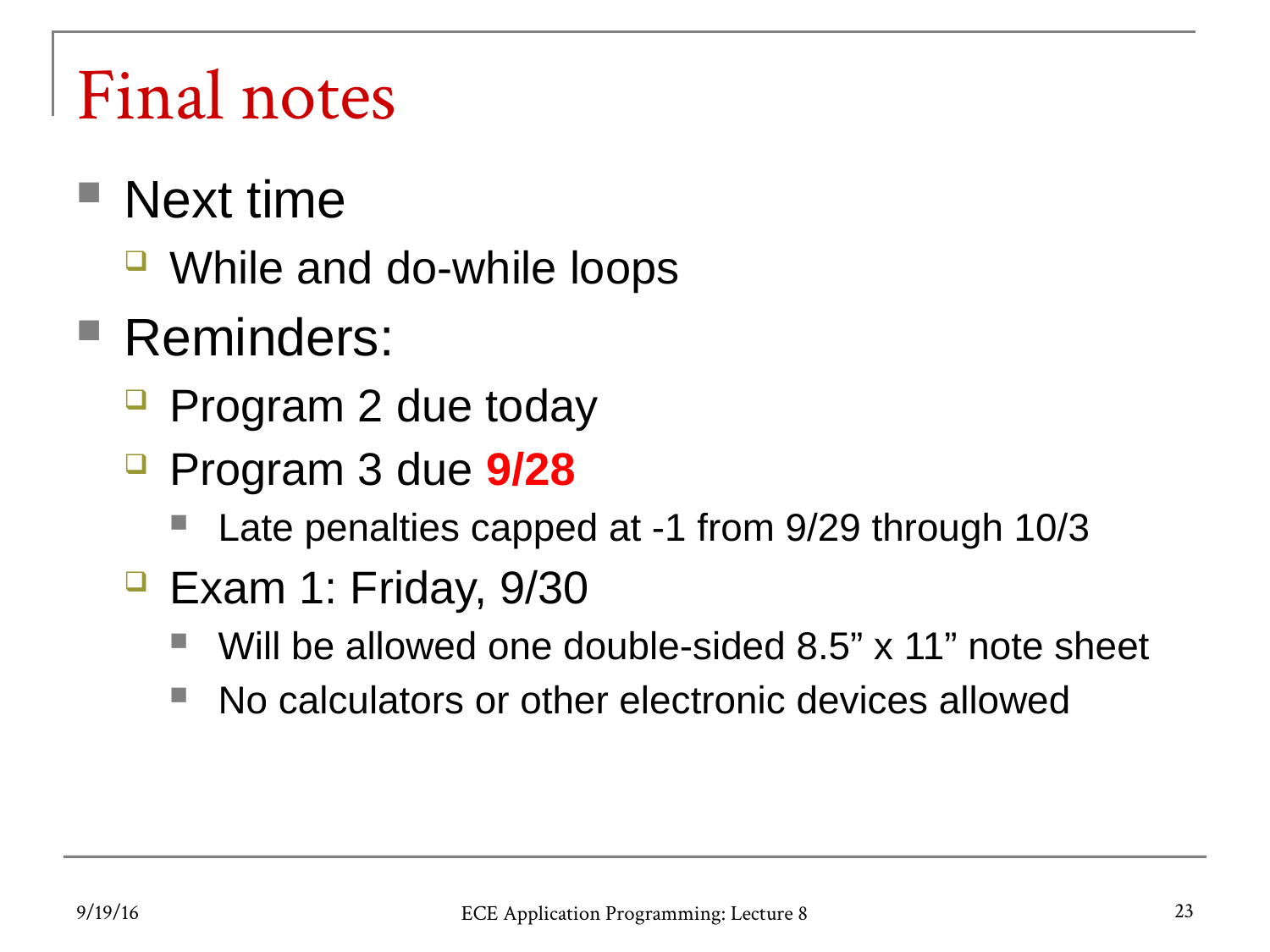

# Final notes
Next time
While and do-while loops
Reminders:
Program 2 due today
Program 3 due 9/28
Late penalties capped at -1 from 9/29 through 10/3
Exam 1: Friday, 9/30
Will be allowed one double-sided 8.5” x 11” note sheet
No calculators or other electronic devices allowed
9/19/16
23
ECE Application Programming: Lecture 8